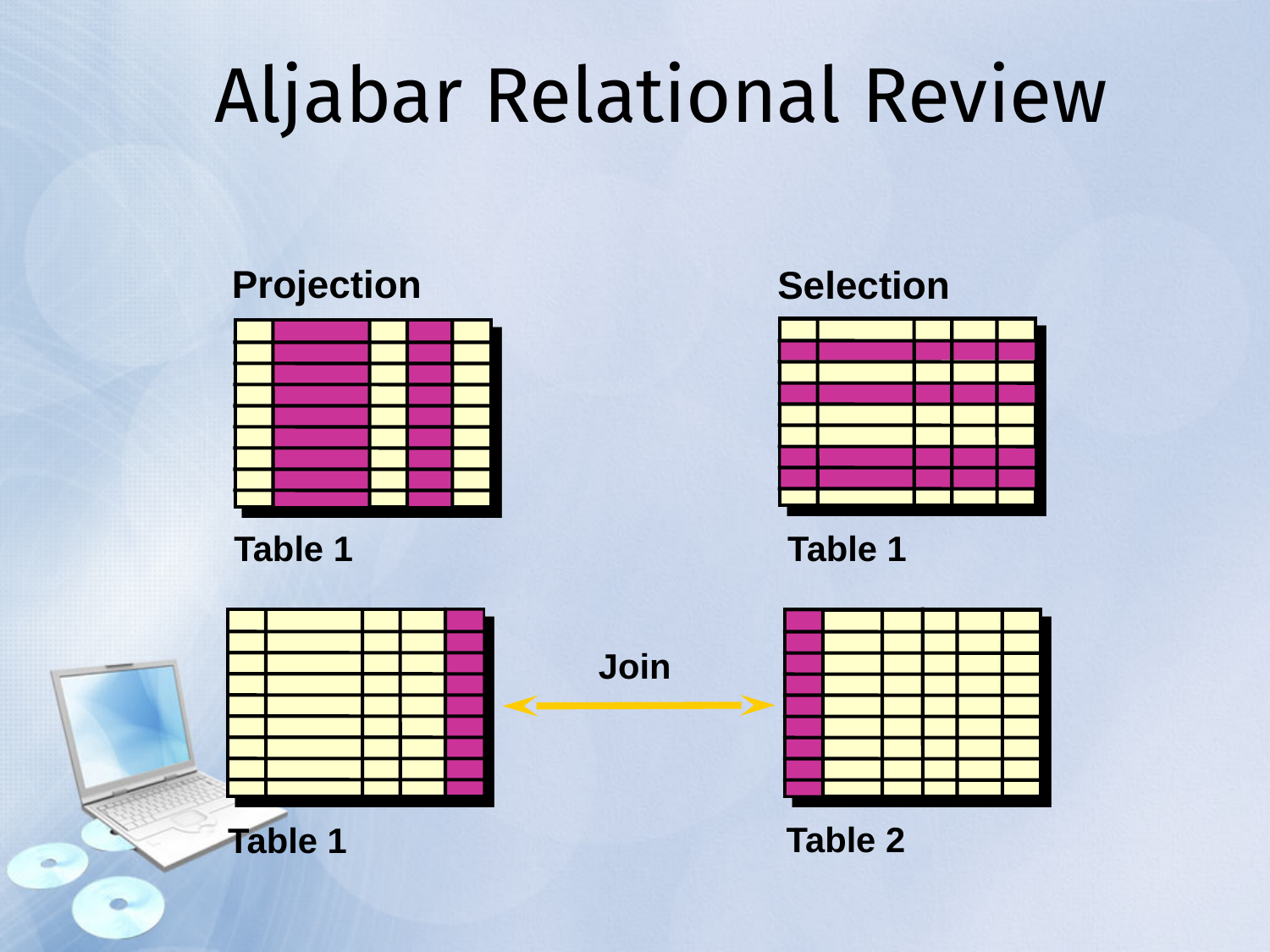

# Aljabar Relational Review
Projection
Selection

Table 1
Table 1

Join

Table 2
Table 1